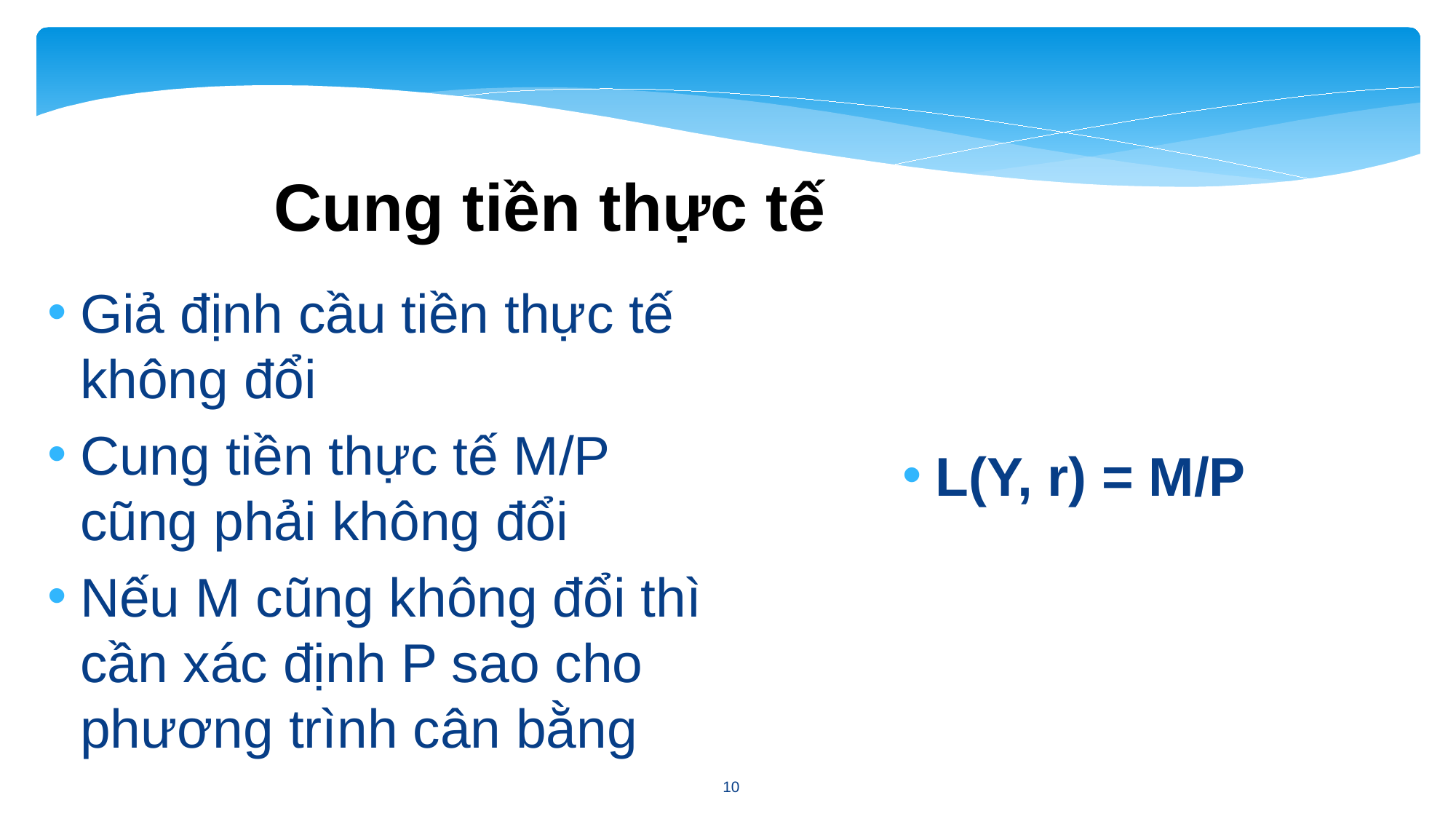

Cung tiền thực tế
Giả định cầu tiền thực tế không đổi
Cung tiền thực tế M/P cũng phải không đổi
Nếu M cũng không đổi thì cần xác định P sao cho phương trình cân bằng

L(Y, r) = M/P
10